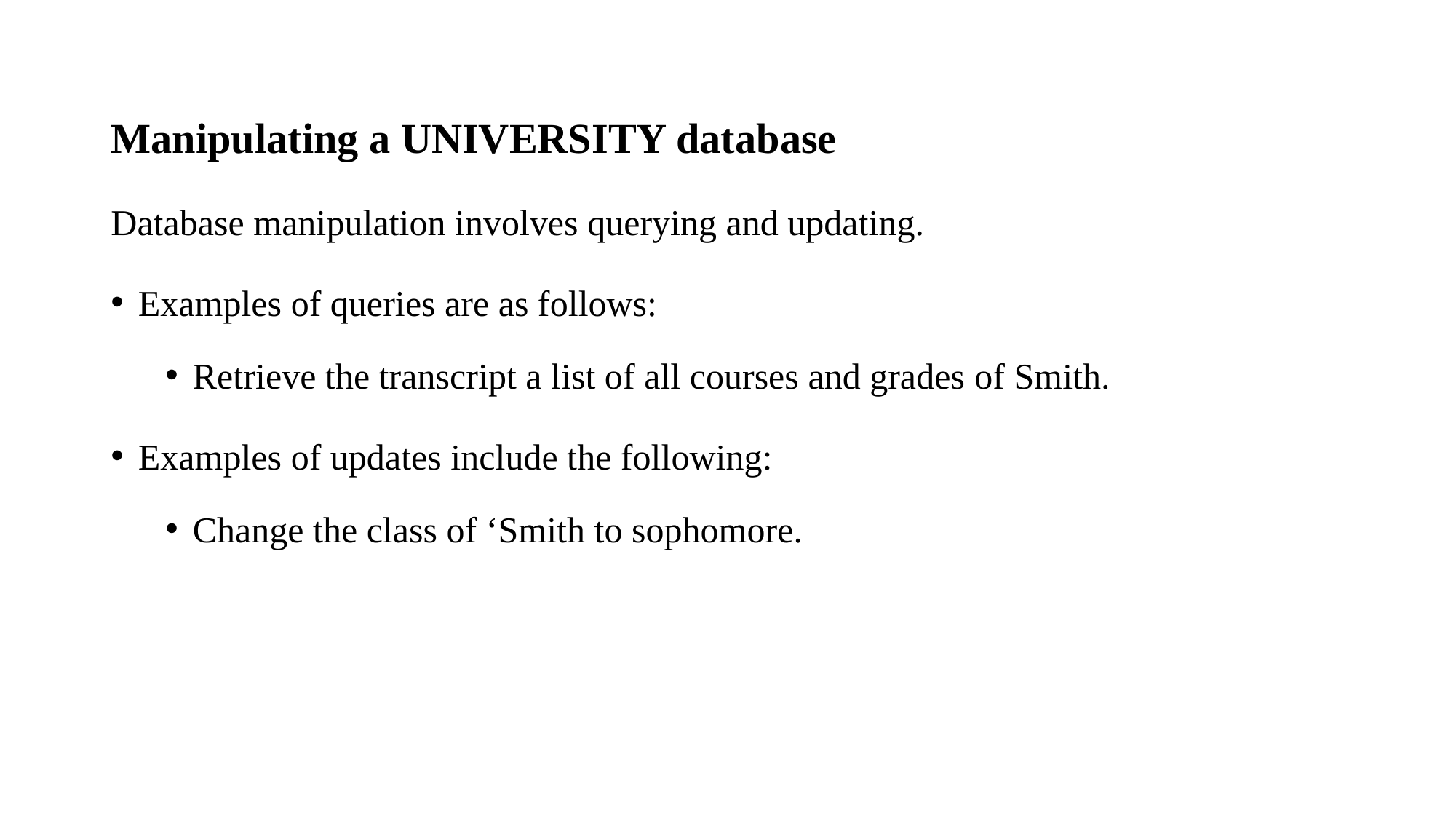

Manipulating a UNIVERSITY database
Database manipulation involves querying and updating.
Examples of queries are as follows:
Retrieve the transcript a list of all courses and grades of Smith.
Examples of updates include the following:
Change the class of ‘Smith to sophomore.